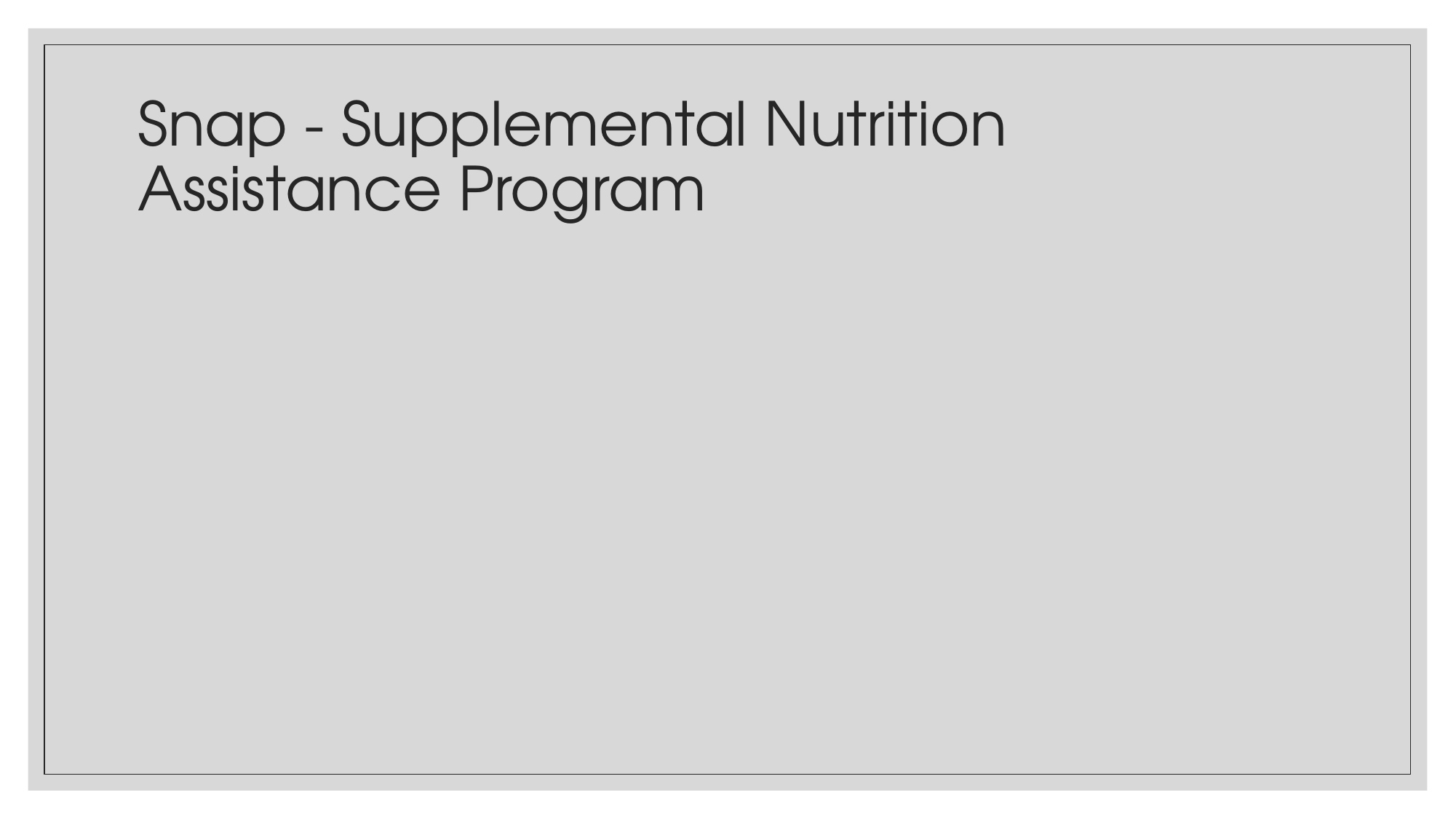

# Snap - Supplemental Nutrition Assistance Program